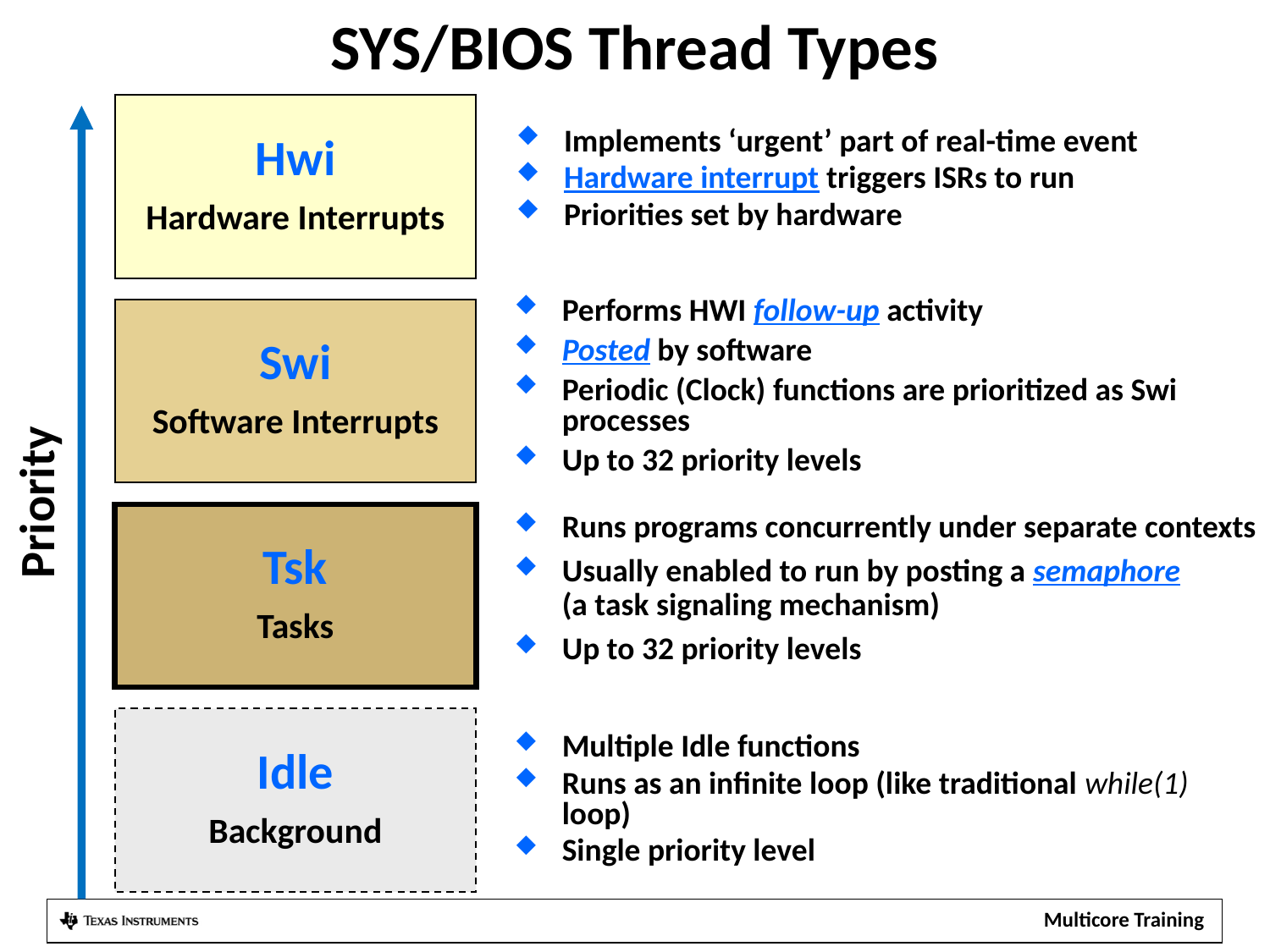

# SYS/BIOS Thread Types
Implements ‘urgent’ part of real-time event
Hardware interrupt triggers ISRs to run
Priorities set by hardware
Hwi
Hardware Interrupts

Performs HWI follow-up activity
Posted by software
Periodic (Clock) functions are prioritized as Swi processes
Up to 32 priority levels
Swi
Software Interrupts
Priority
Runs programs concurrently under separate contexts
Usually enabled to run by posting a semaphore
(a task signaling mechanism)
Up to 32 priority levels
Tsk
Tasks
Idle
Background
Multiple Idle functions
Runs as an infinite loop (like traditional while(1) loop)
Single priority level